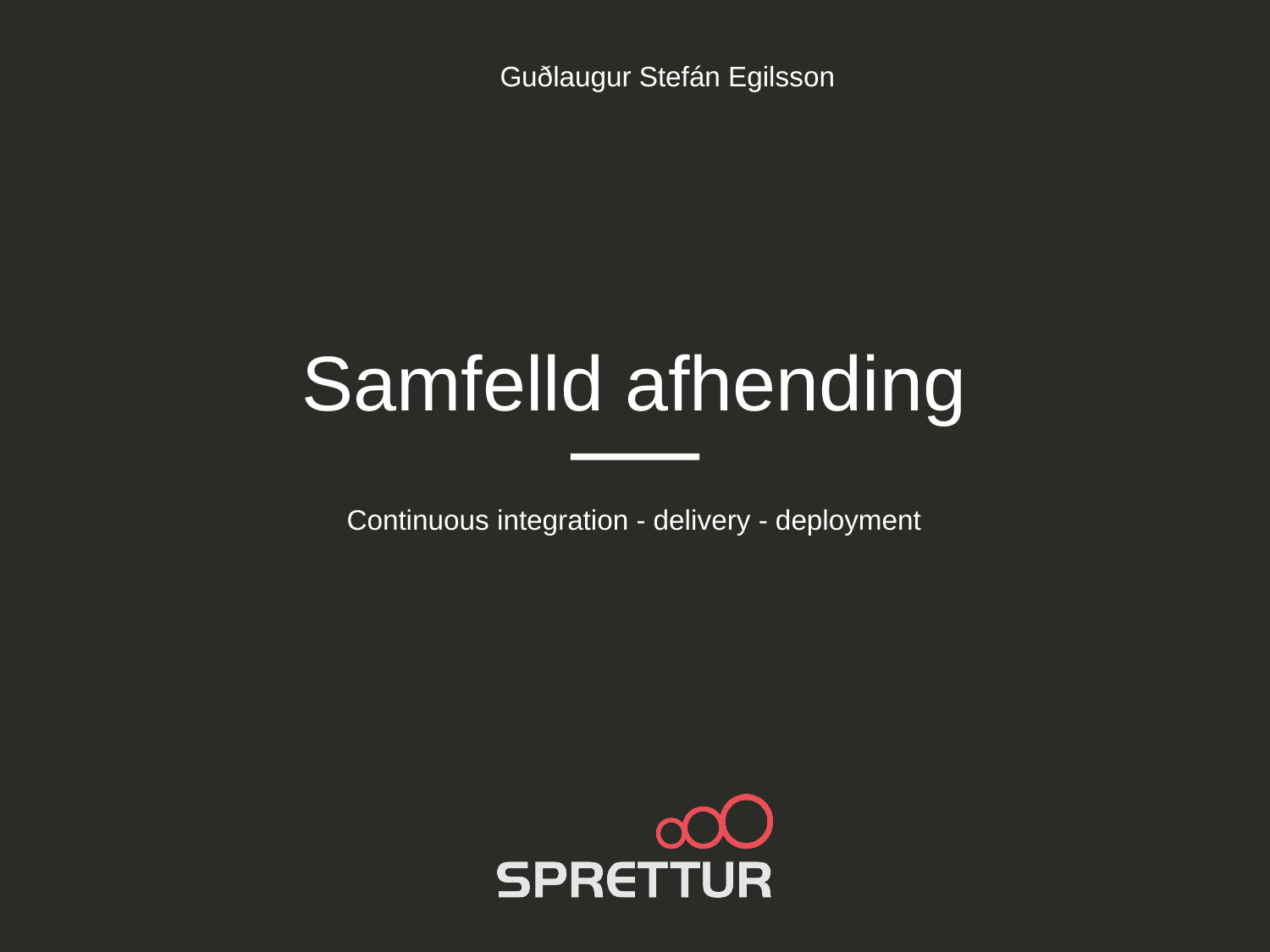

Guðlaugur Stefán Egilsson
# Samfelld afhending
Continuous integration - delivery - deployment